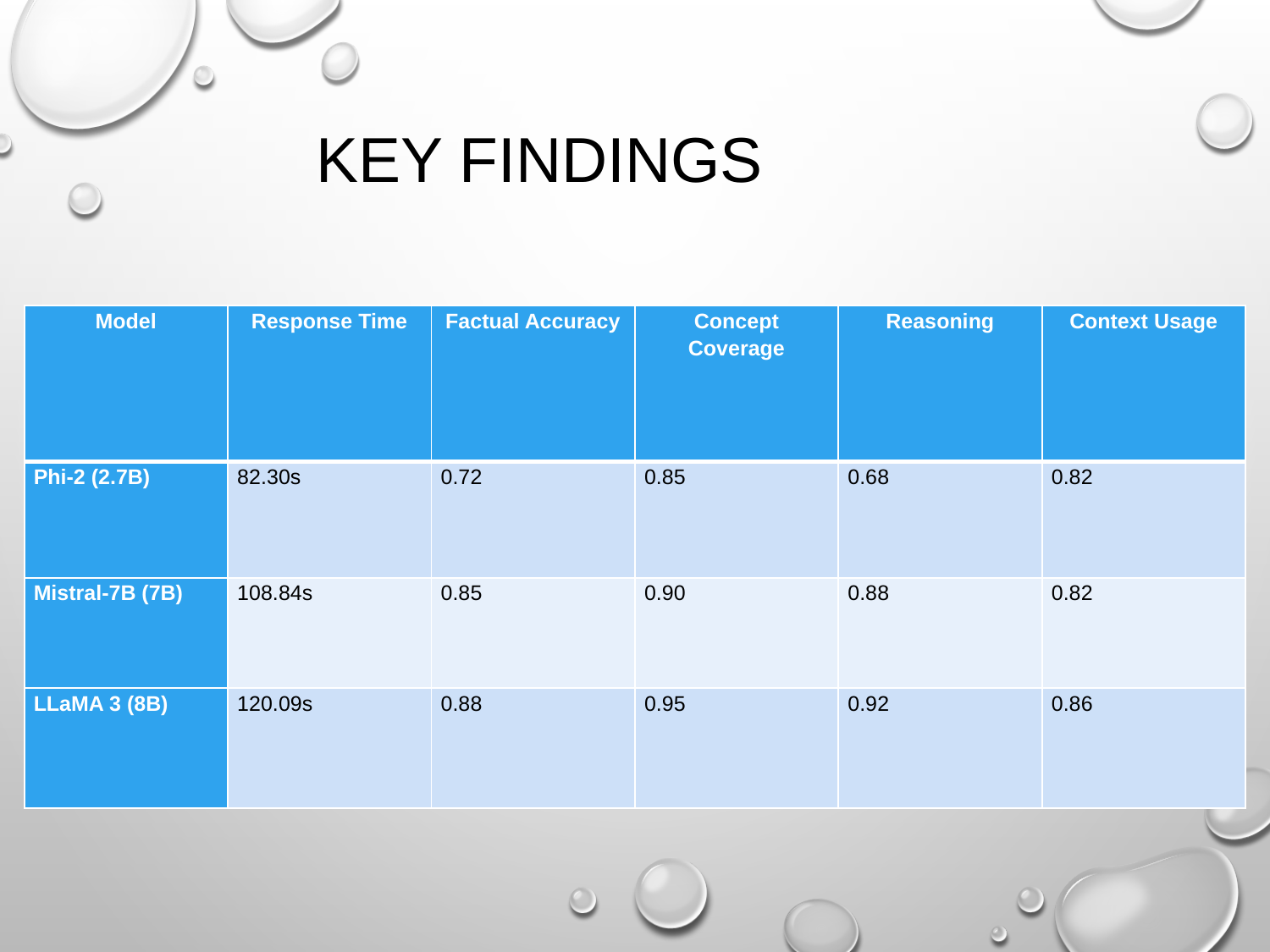

Key Findings
| Model | Response Time | Factual Accuracy | Concept Coverage | Reasoning | Context Usage |
| --- | --- | --- | --- | --- | --- |
| Phi-2 (2.7B) | 82.30s | 0.72 | 0.85 | 0.68 | 0.82 |
| Mistral-7B (7B) | 108.84s | 0.85 | 0.90 | 0.88 | 0.82 |
| LLaMA 3 (8B) | 120.09s | 0.88 | 0.95 | 0.92 | 0.86 |